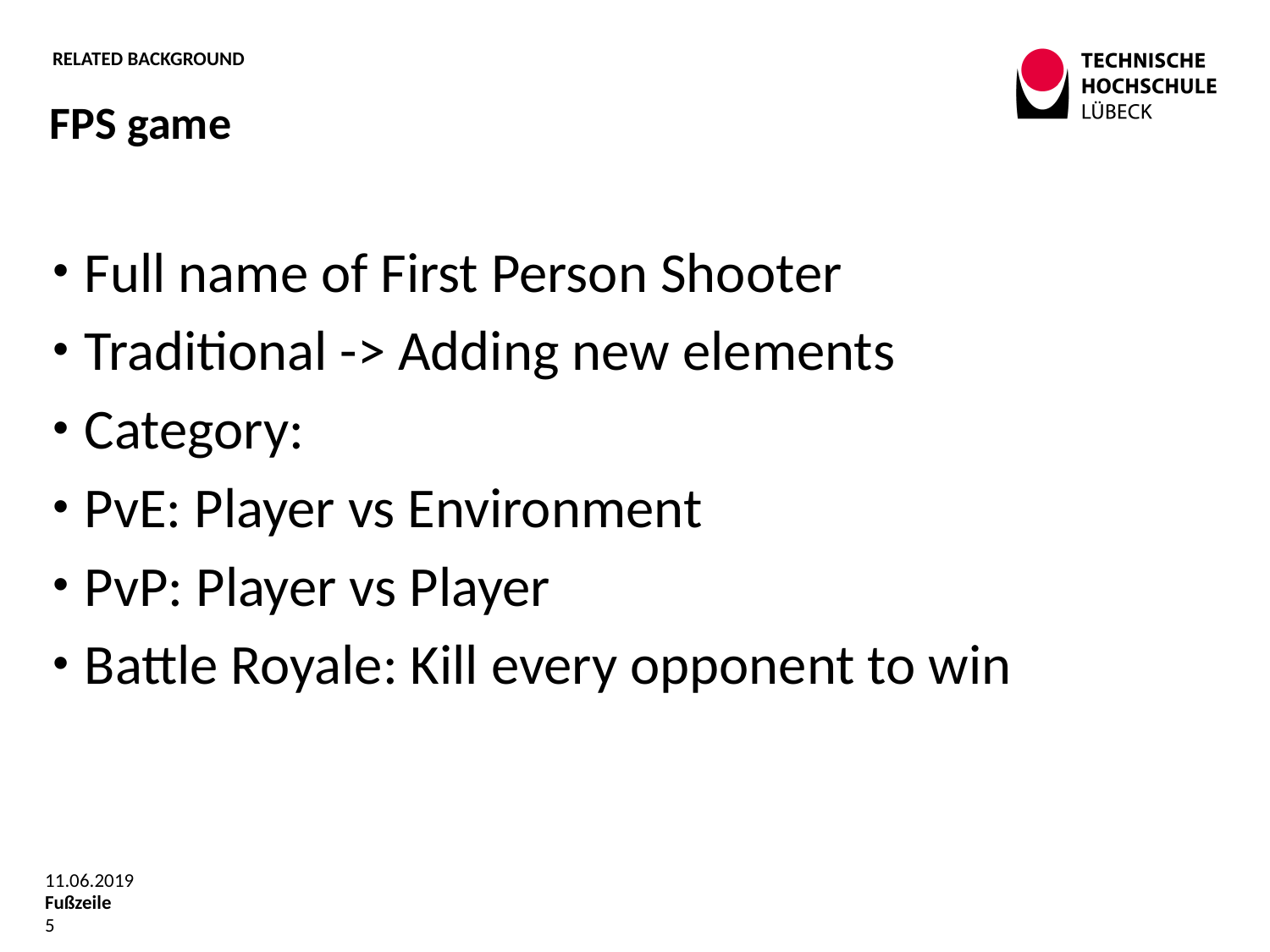

# Related background
FPS game
Full name of First Person Shooter
Traditional -> Adding new elements
Category:
PvE: Player vs Environment
PvP: Player vs Player
Battle Royale: Kill every opponent to win
11.06.2019
Fußzeile

5